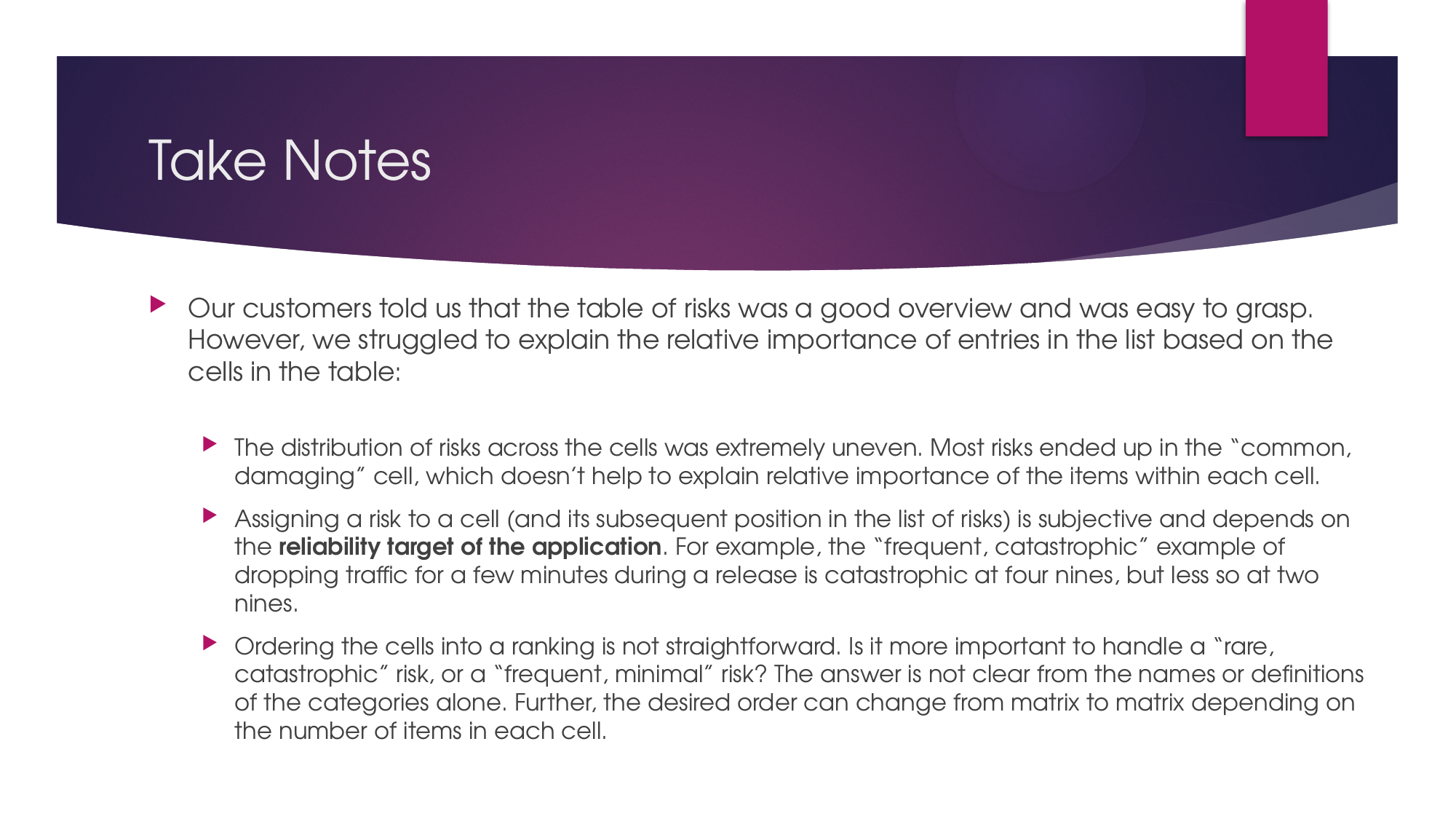

# Take Notes
Our customers told us that the table of risks was a good overview and was easy to grasp. However, we struggled to explain the relative importance of entries in the list based on the cells in the table:
The distribution of risks across the cells was extremely uneven. Most risks ended up in the “common, damaging” cell, which doesn’t help to explain relative importance of the items within each cell.
Assigning a risk to a cell (and its subsequent position in the list of risks) is subjective and depends on the reliability target of the application. For example, the “frequent, catastrophic” example of dropping traffic for a few minutes during a release is catastrophic at four nines, but less so at two nines.
Ordering the cells into a ranking is not straightforward. Is it more important to handle a “rare, catastrophic” risk, or a “frequent, minimal” risk? The answer is not clear from the names or definitions of the categories alone. Further, the desired order can change from matrix to matrix depending on the number of items in each cell.